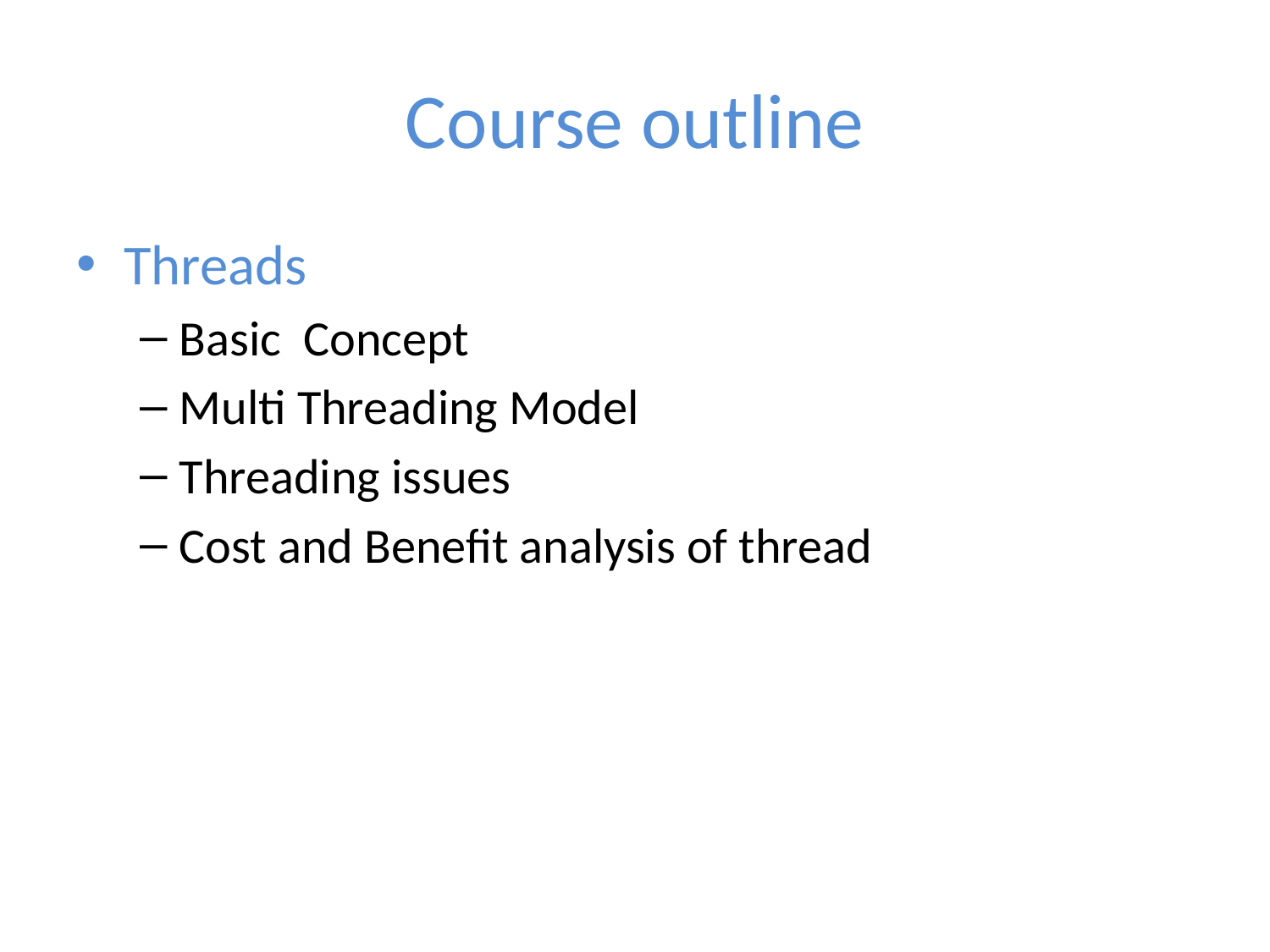

# Course outline
Threads
Basic  Concept
Multi Threading Model
Threading issues
Cost and Benefit analysis of thread